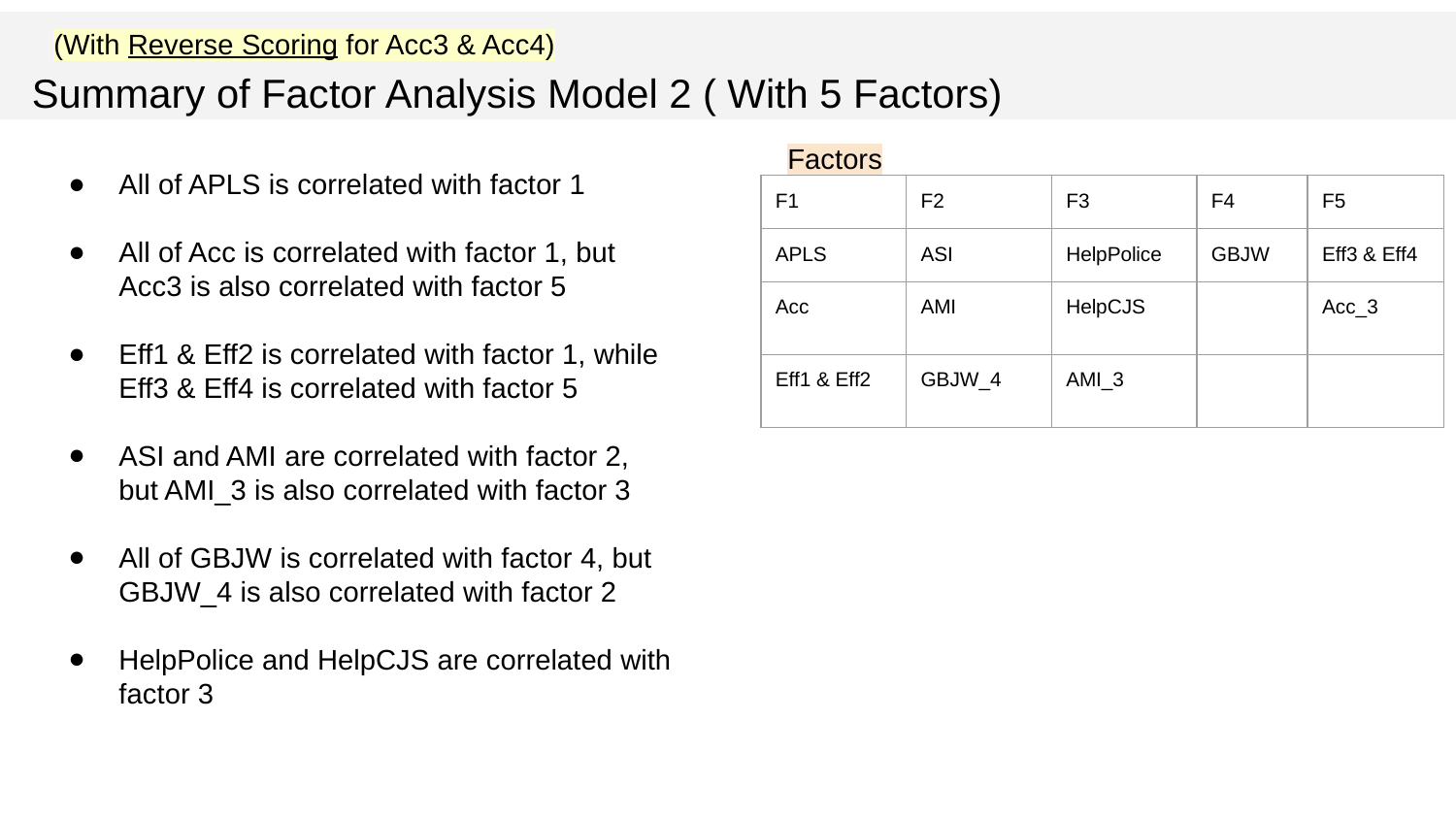

(With Reverse Scoring for Acc3 & Acc4)
Summary of Factor Analysis Model 2 ( With 5 Factors)
Factors
All of APLS is correlated with factor 1

All of Acc is correlated with factor 1, but Acc3 is also correlated with factor 5

Eff1 & Eff2 is correlated with factor 1, while Eff3 & Eff4 is correlated with factor 5

ASI and AMI are correlated with factor 2, but AMI_3 is also correlated with factor 3

All of GBJW is correlated with factor 4, but GBJW_4 is also correlated with factor 2

HelpPolice and HelpCJS are correlated with factor 3

| F1 | F2 | F3 | F4 | F5 |
| --- | --- | --- | --- | --- |
| APLS | ASI | HelpPolice | GBJW | Eff3 & Eff4 |
| Acc | AMI | HelpCJS |  | Acc\_3 |
| Eff1 & Eff2 | GBJW\_4 | AMI\_3 |  |  |